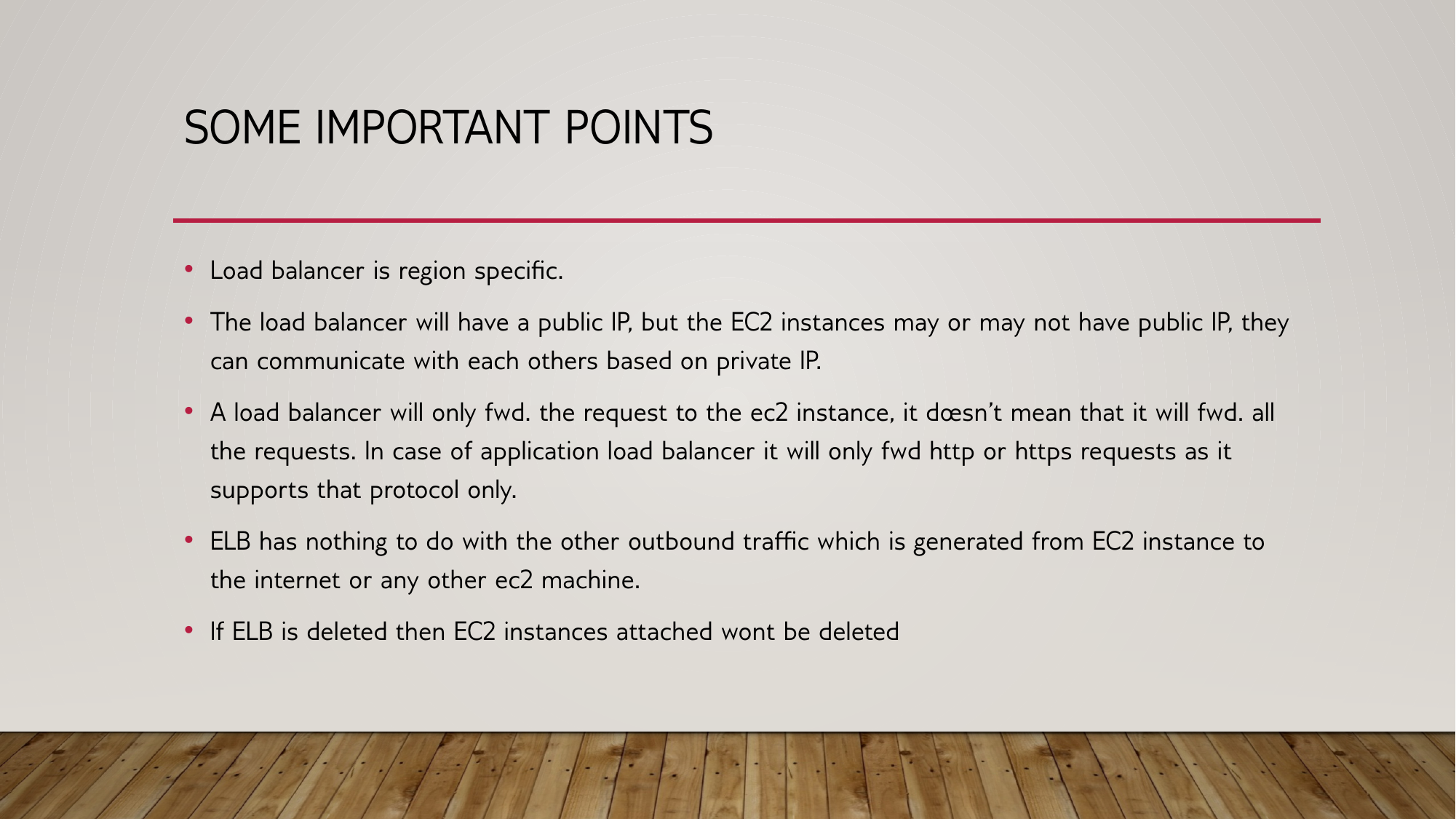

# Some important points
Load balancer is region specific.
The load balancer will have a public IP, but the EC2 instances may or may not have public IP, they can communicate with each others based on private IP.
A load balancer will only fwd. the request to the ec2 instance, it doesn’t mean that it will fwd. all the requests. In case of application load balancer it will only fwd http or https requests as it supports that protocol only.
ELB has nothing to do with the other outbound traffic which is generated from EC2 instance to the internet or any other ec2 machine.
If ELB is deleted then EC2 instances attached wont be deleted